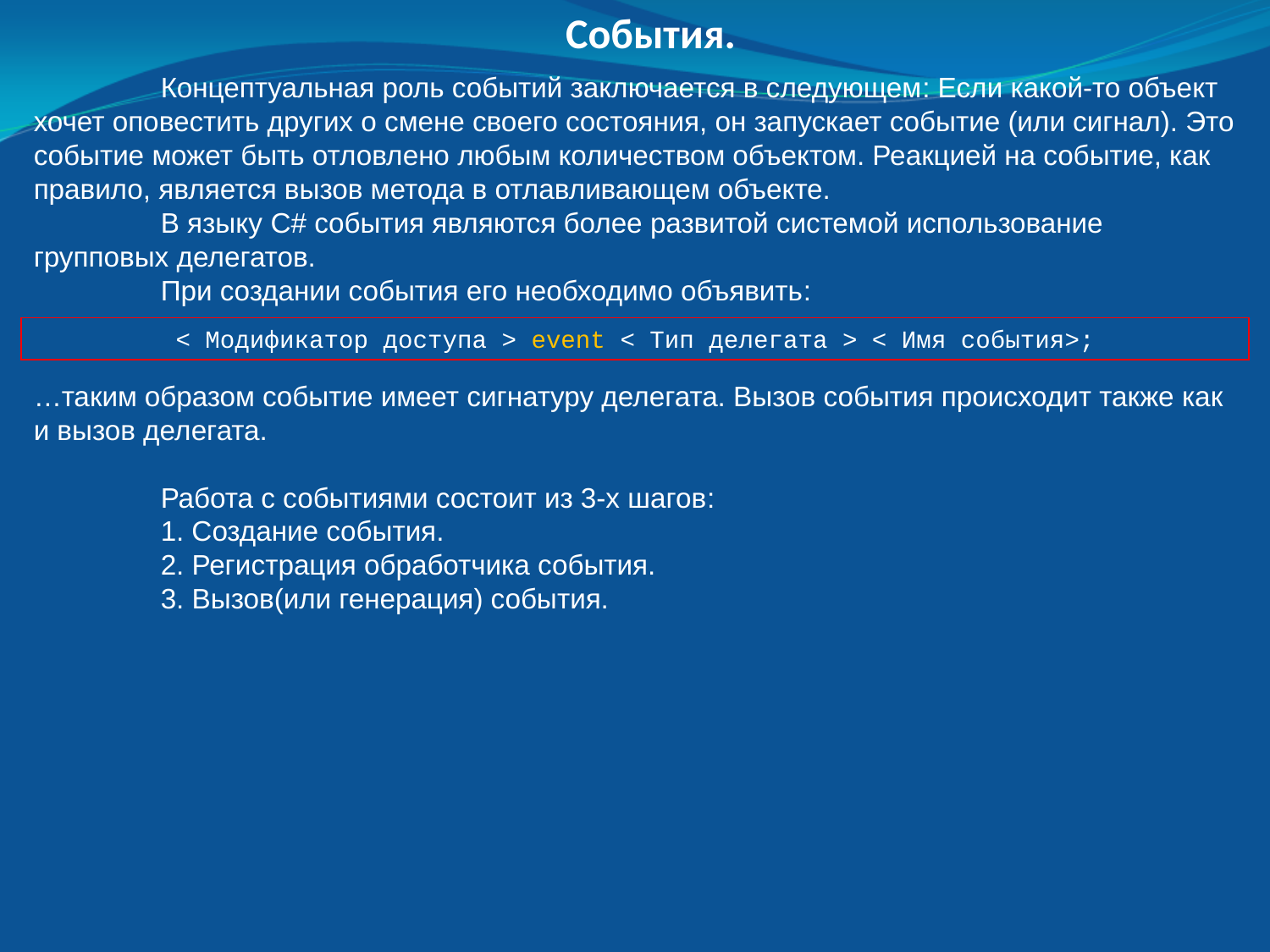

События.
	Концептуальная роль событий заключается в следующем: Если какой-то объект хочет оповестить других о смене своего состояния, он запускает событие (или сигнал). Это событие может быть отловлено любым количеством объектом. Реакцией на событие, как правило, является вызов метода в отлавливающем объекте.
	В языку C# события являются более развитой системой использование групповых делегатов.
	При создании события его необходимо объявить:
< Модификатор доступа > event < Тип делегата > < Имя события>;
…таким образом событие имеет сигнатуру делегата. Вызов события происходит также как и вызов делегата.

	Работа с событиями состоит из 3-х шагов:
	1. Создание события.
	2. Регистрация обработчика события.
	3. Вызов(или генерация) события.